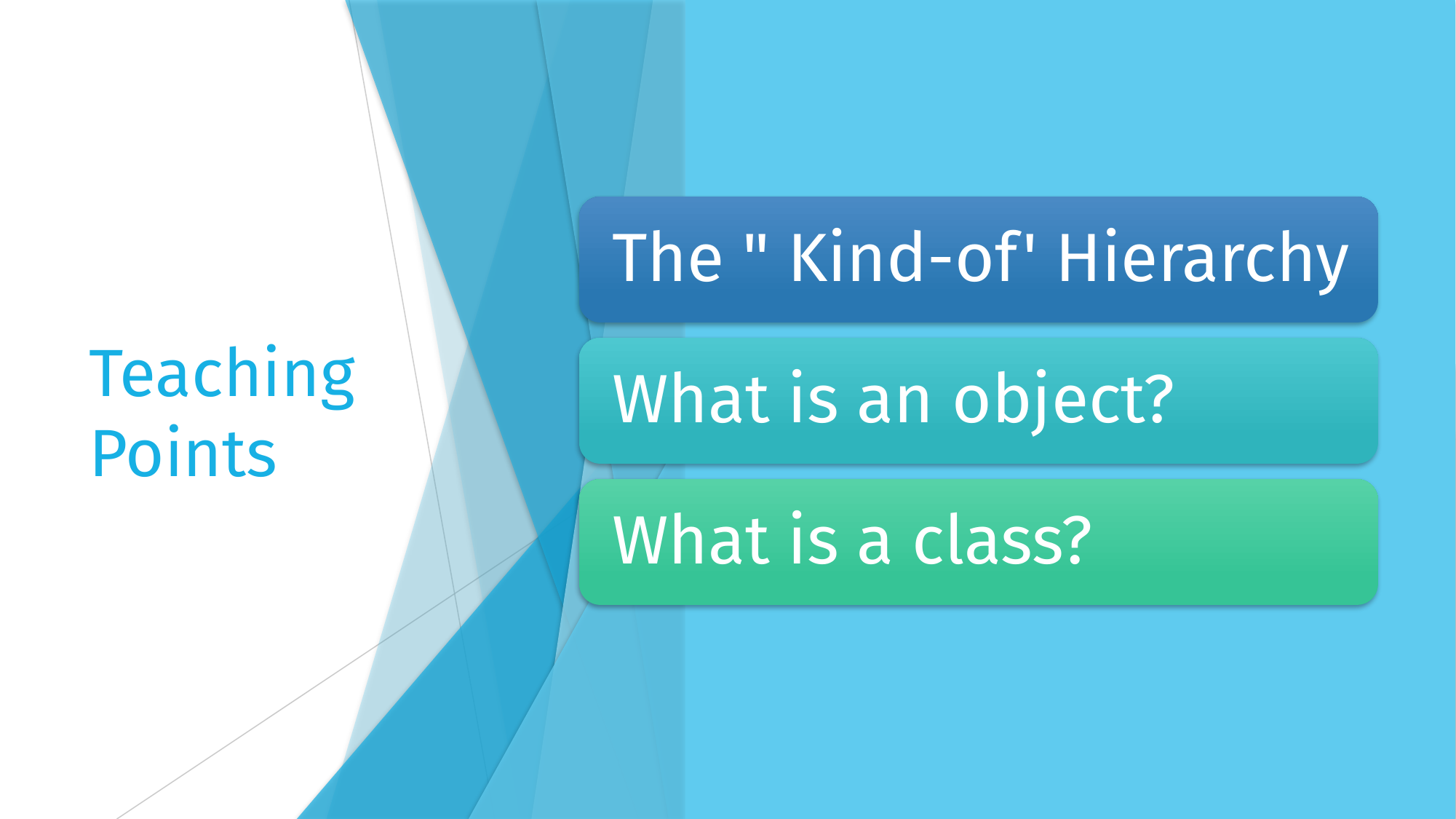

The " Kind-of' Hierarchy
What is an object?
What is a class?
# Teaching Points